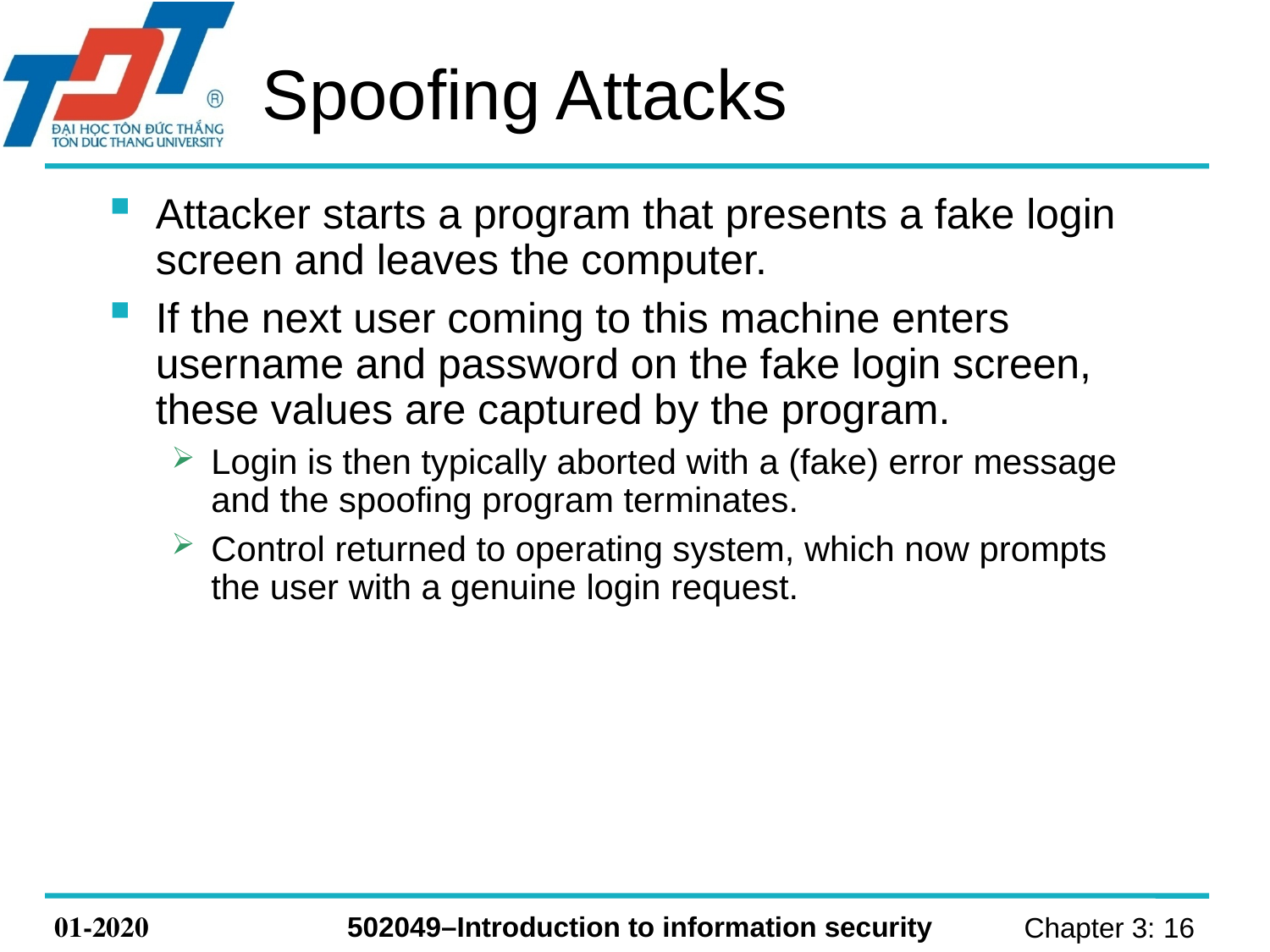

# Spoofing Attacks
Attacker starts a program that presents a fake login screen and leaves the computer.
If the next user coming to this machine enters username and password on the fake login screen, these values are captured by the program.
Login is then typically aborted with a (fake) error message and the spoofing program terminates.
Control returned to operating system, which now prompts the user with a genuine login request.